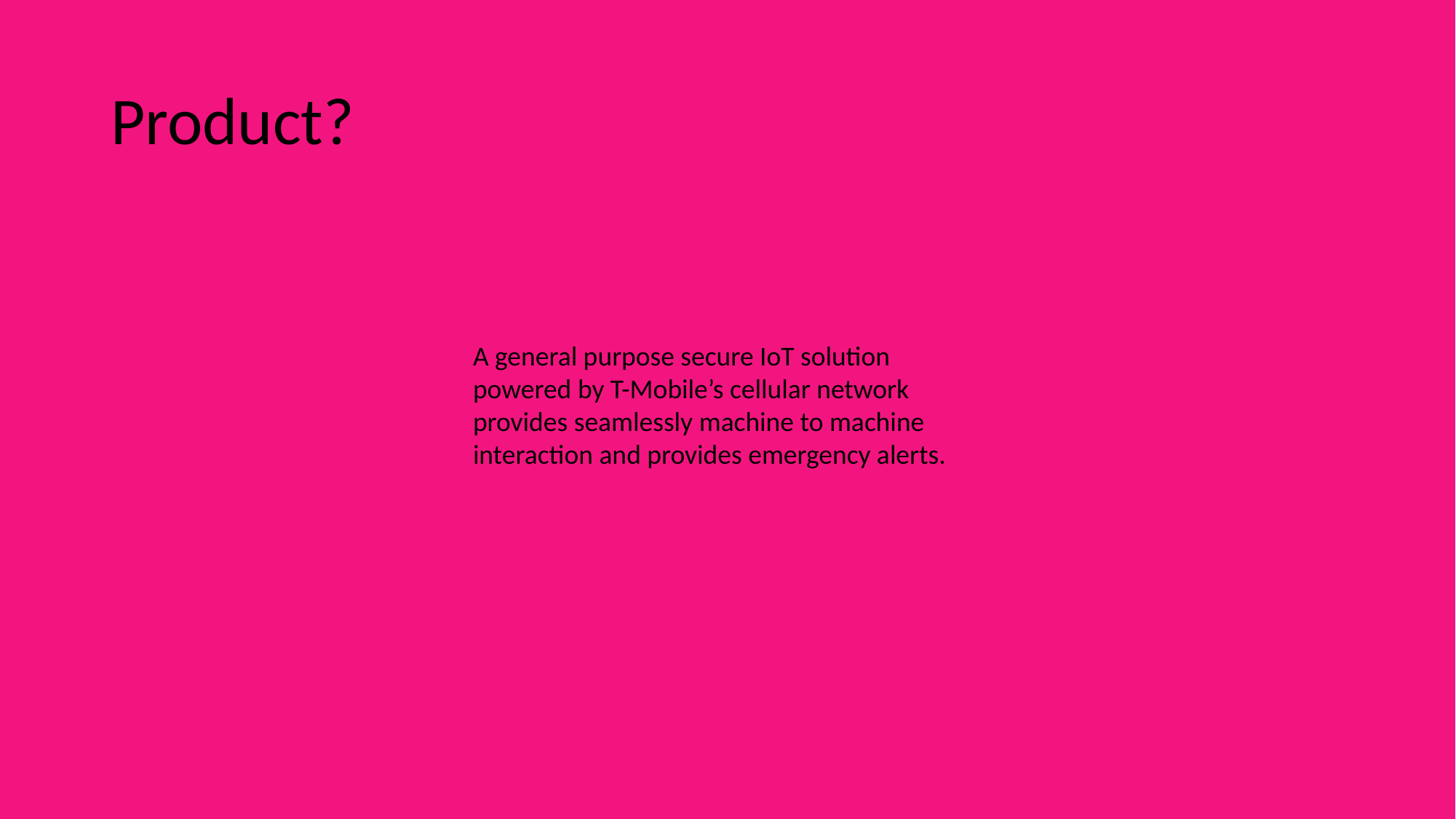

# Product?
A general purpose secure IoT solution powered by T-Mobile’s cellular network provides seamlessly machine to machine interaction and provides emergency alerts.